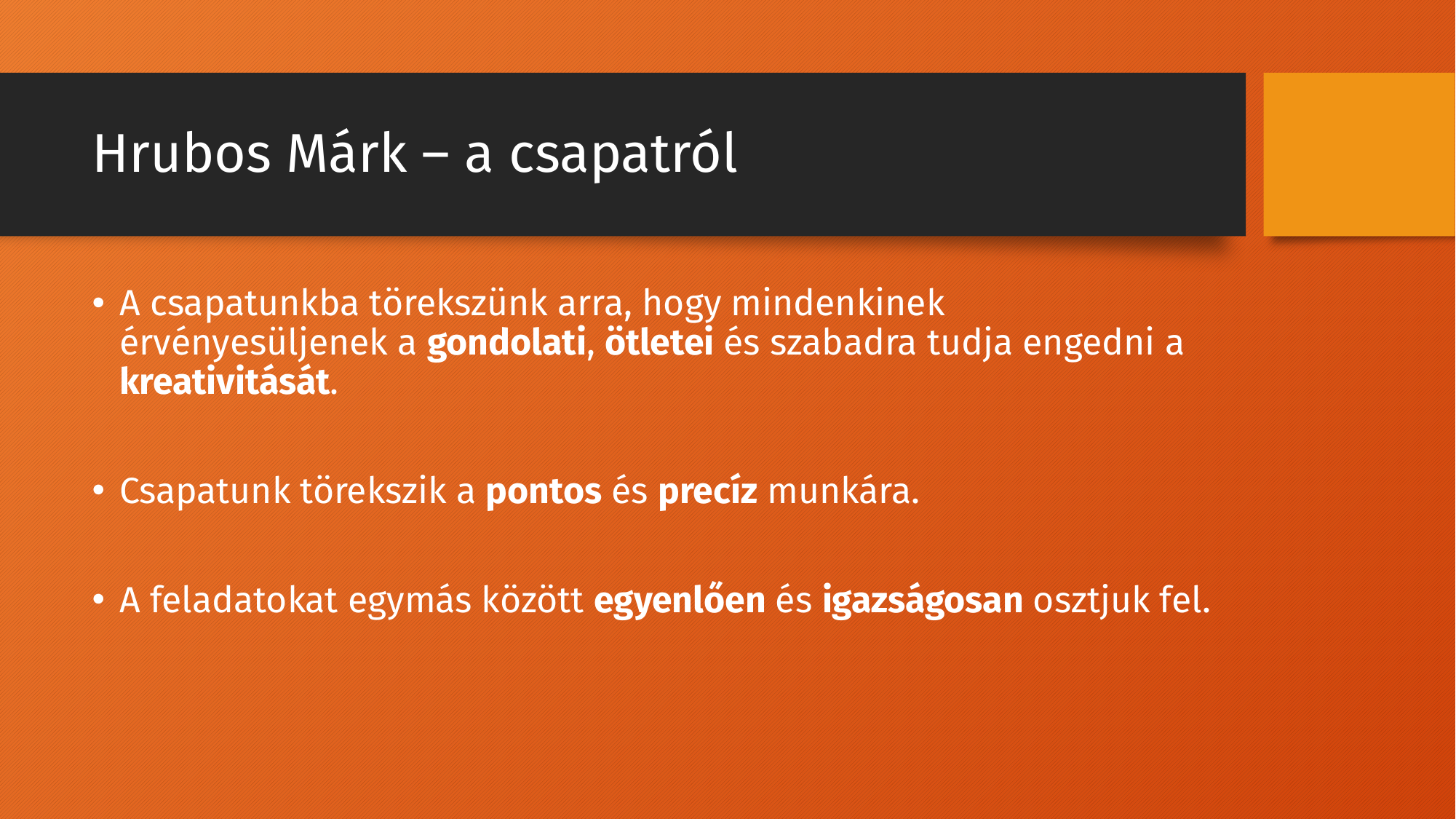

# Hrubos Márk – a csapatról
A csapatunkba törekszünk arra, hogy mindenkinek érvényesüljenek a gondolati, ötletei és szabadra tudja engedni a kreativitását.

Csapatunk törekszik a pontos és precíz munkára.

A feladatokat egymás között egyenlően és igazságosan osztjuk fel.